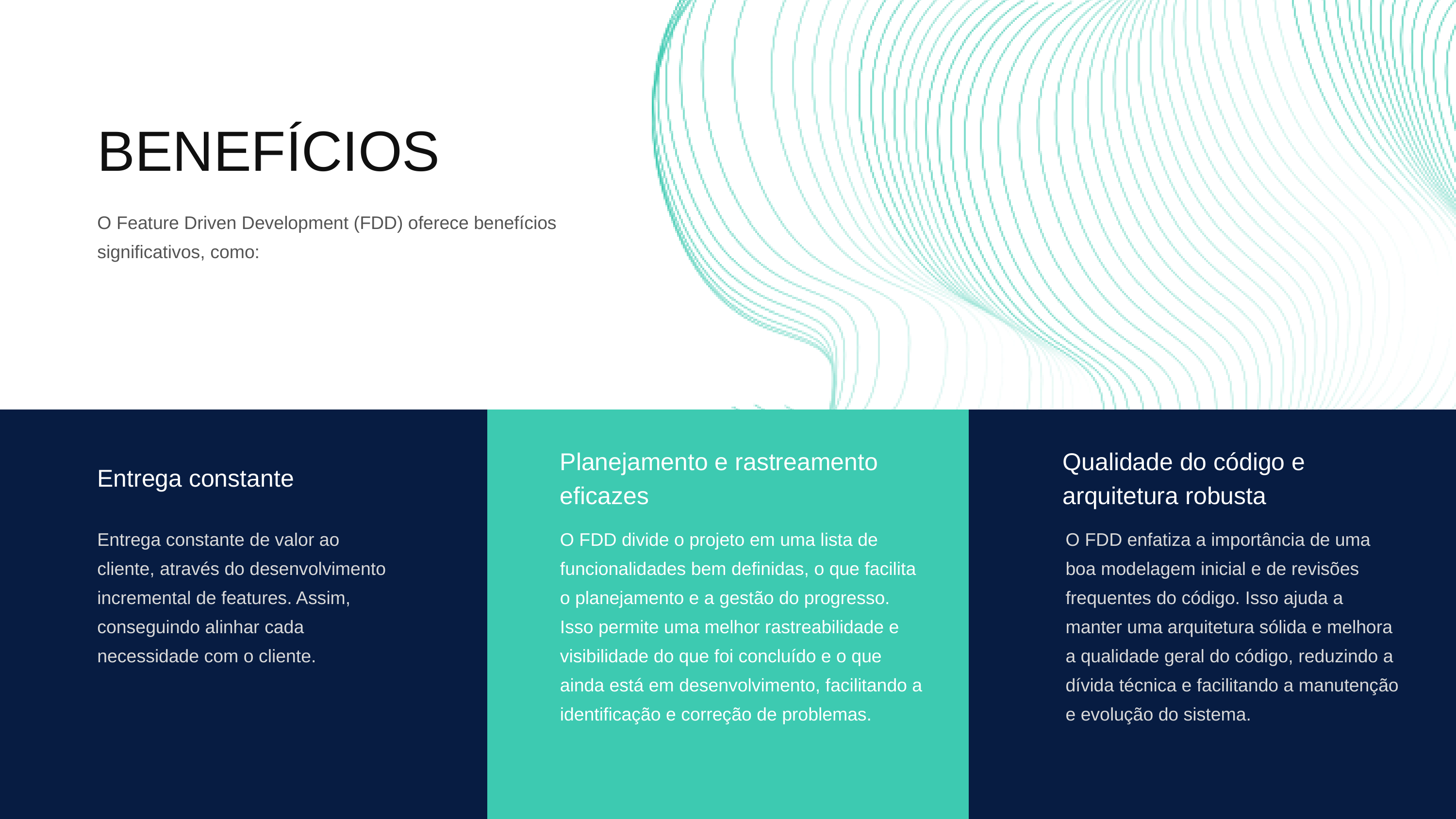

BENEFÍCIOS
O Feature Driven Development (FDD) oferece benefícios significativos, como:

Planejamento e rastreamento eficazes
Qualidade do código e arquitetura robusta
Entrega constante
Entrega constante de valor ao cliente, através do desenvolvimento incremental de features. Assim, conseguindo alinhar cada necessidade com o cliente.
O FDD divide o projeto em uma lista de funcionalidades bem definidas, o que facilita o planejamento e a gestão do progresso. Isso permite uma melhor rastreabilidade e visibilidade do que foi concluído e o que ainda está em desenvolvimento, facilitando a identificação e correção de problemas.
O FDD enfatiza a importância de uma boa modelagem inicial e de revisões frequentes do código. Isso ajuda a manter uma arquitetura sólida e melhora a qualidade geral do código, reduzindo a dívida técnica e facilitando a manutenção e evolução do sistema.